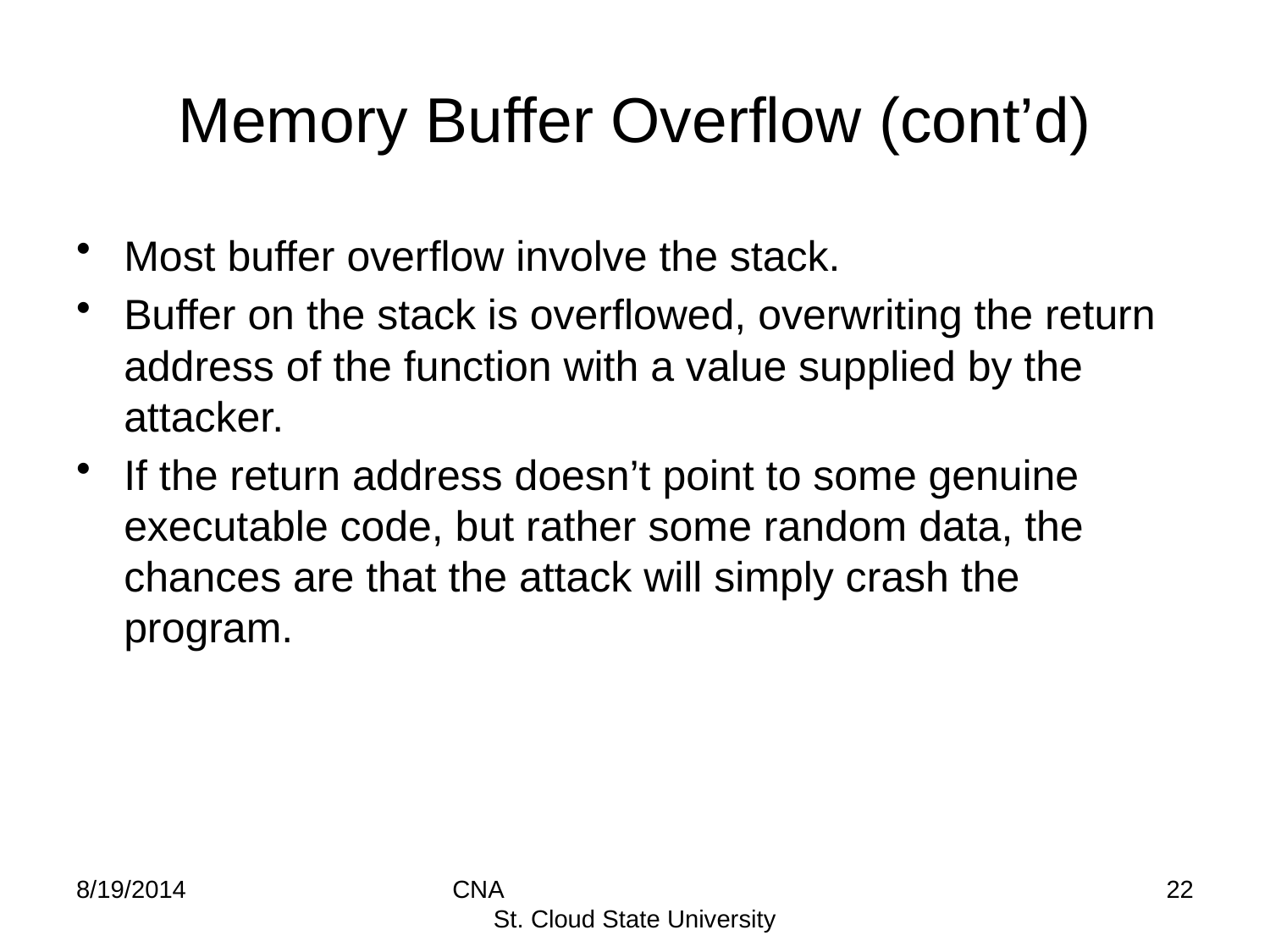

# Memory Buffer Overflow (cont’d)
Most buffer overflow involve the stack.
Buffer on the stack is overflowed, overwriting the return address of the function with a value supplied by the attacker.
If the return address doesn’t point to some genuine executable code, but rather some random data, the chances are that the attack will simply crash the program.
8/19/2014
CNA                                              St. Cloud State University
22